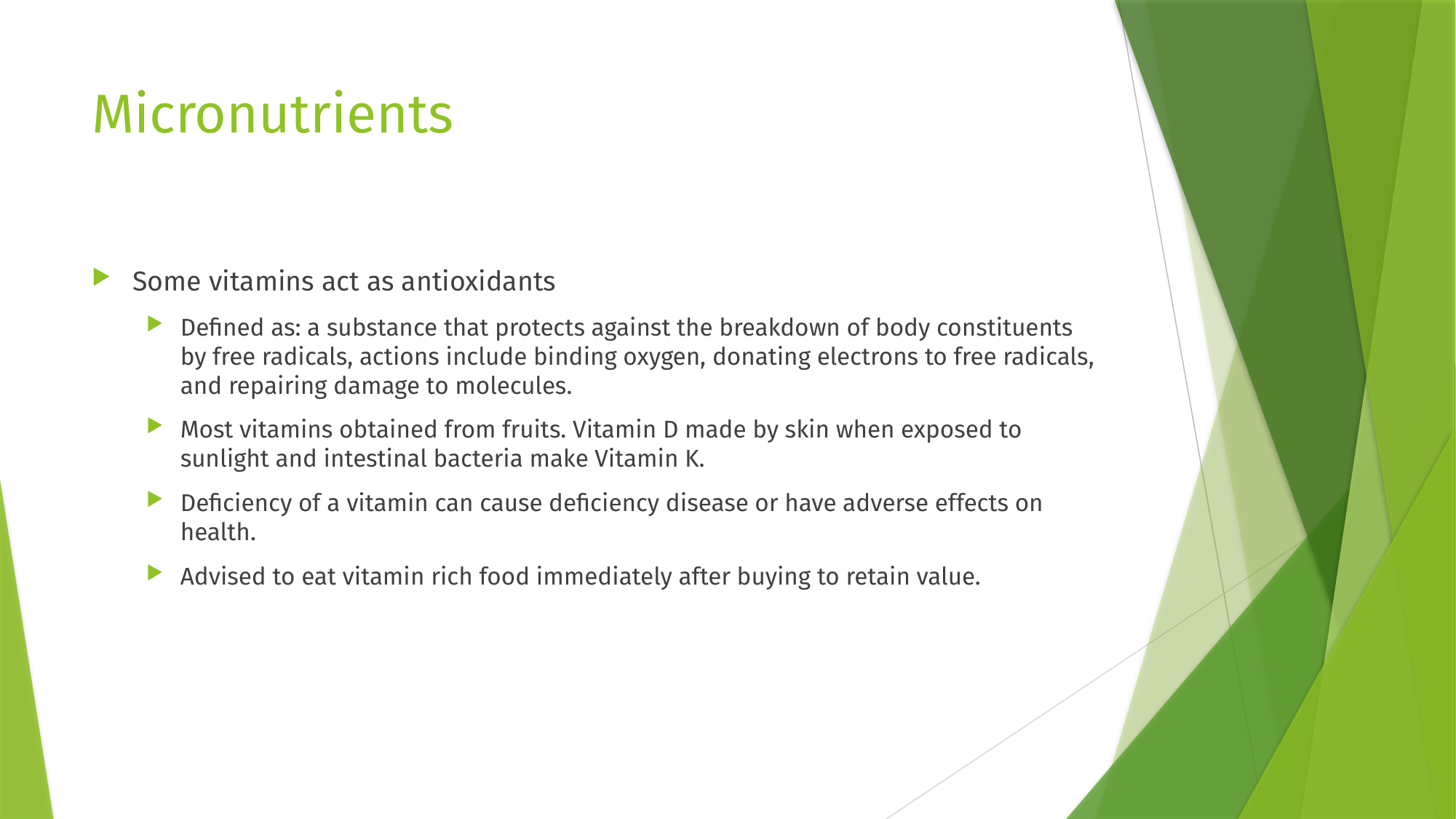

# Micronutrients
Some vitamins act as antioxidants
Defined as: a substance that protects against the breakdown of body constituents by free radicals, actions include binding oxygen, donating electrons to free radicals, and repairing damage to molecules.
Most vitamins obtained from fruits. Vitamin D made by skin when exposed to sunlight and intestinal bacteria make Vitamin K.
Deficiency of a vitamin can cause deficiency disease or have adverse effects on health.
Advised to eat vitamin rich food immediately after buying to retain value.